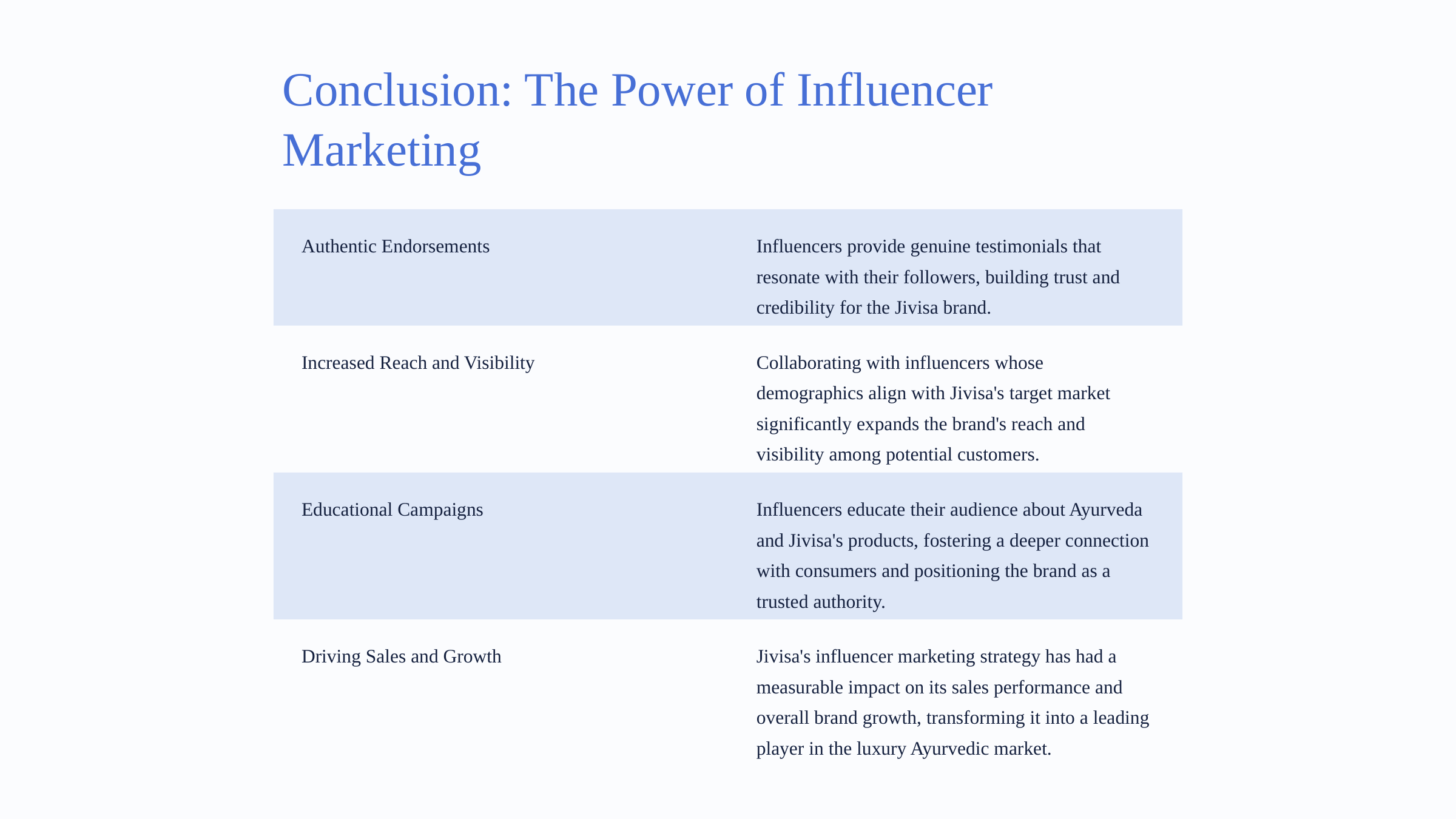

Conclusion: The Power of Influencer Marketing

Authentic Endorsements
Influencers provide genuine testimonials that resonate with their followers, building trust and credibility for the Jivisa brand.
Increased Reach and Visibility
Collaborating with influencers whose demographics align with Jivisa's target market significantly expands the brand's reach and visibility among potential customers.

Educational Campaigns
Influencers educate their audience about Ayurveda and Jivisa's products, fostering a deeper connection with consumers and positioning the brand as a trusted authority.
Driving Sales and Growth
Jivisa's influencer marketing strategy has had a measurable impact on its sales performance and overall brand growth, transforming it into a leading player in the luxury Ayurvedic market.